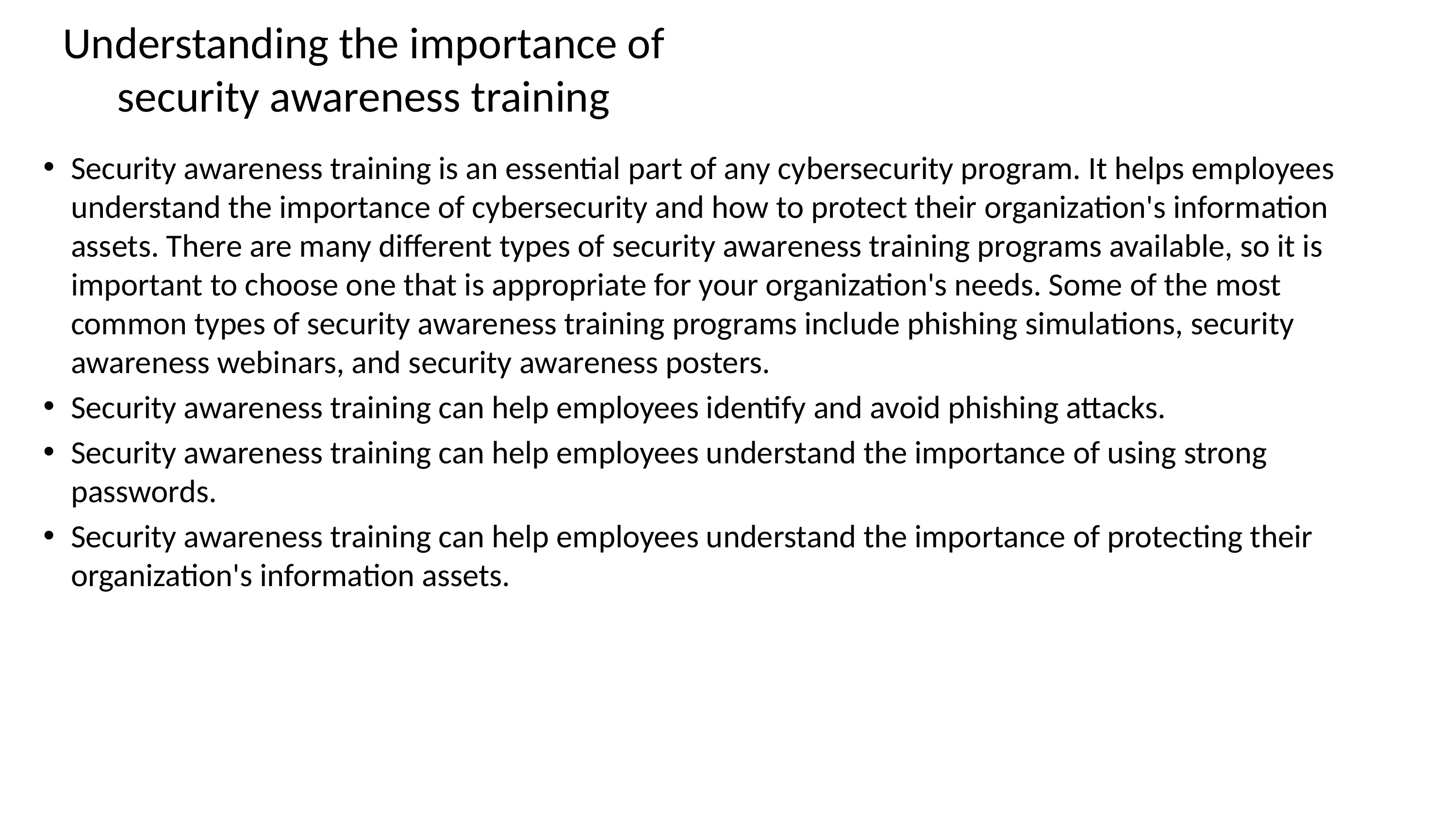

# Understanding the importance of security awareness training
Security awareness training is an essential part of any cybersecurity program. It helps employees understand the importance of cybersecurity and how to protect their organization's information assets. There are many different types of security awareness training programs available, so it is important to choose one that is appropriate for your organization's needs. Some of the most common types of security awareness training programs include phishing simulations, security awareness webinars, and security awareness posters.
Security awareness training can help employees identify and avoid phishing attacks.
Security awareness training can help employees understand the importance of using strong passwords.
Security awareness training can help employees understand the importance of protecting their organization's information assets.